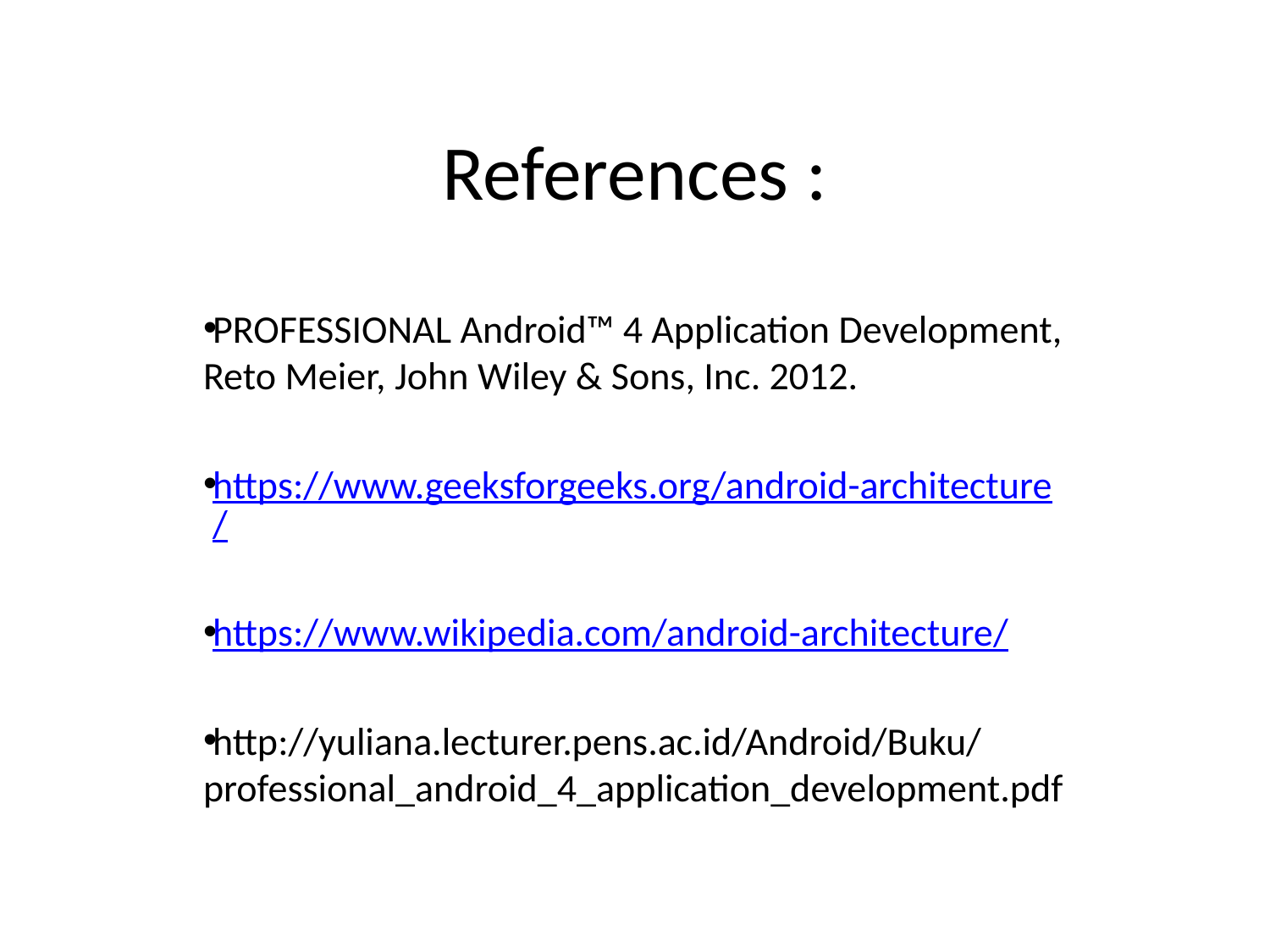

# References :

PROFESSIONAL Android™ 4 Application Development, Reto Meier, John Wiley & Sons, Inc. 2012.

https://www.geeksforgeeks.org/android-architecture/

https://www.wikipedia.com/android-architecture/

http://yuliana.lecturer.pens.ac.id/Android/Buku/professional_android_4_application_development.pdf